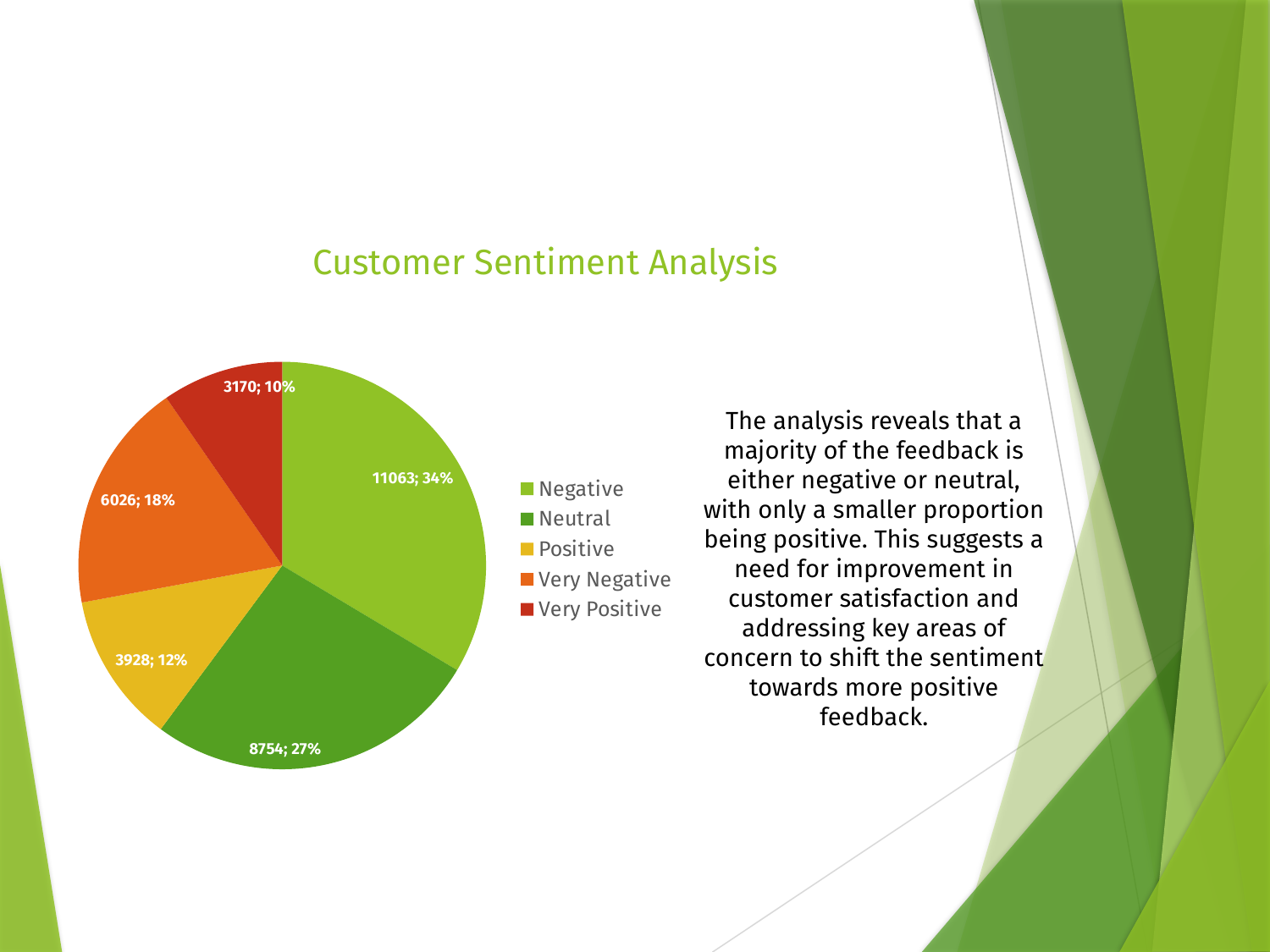

# Customer Sentiment Analysis

### Chart

| Category | Total |
|---|---|
| Negative | 11063.0 |
| Neutral | 8754.0 |
| Positive | 3928.0 |
| Very Negative | 6026.0 |
| Very Positive | 3170.0 |
The analysis reveals that a majority of the feedback is either negative or neutral, with only a smaller proportion being positive. This suggests a need for improvement in customer satisfaction and addressing key areas of concern to shift the sentiment towards more positive feedback.